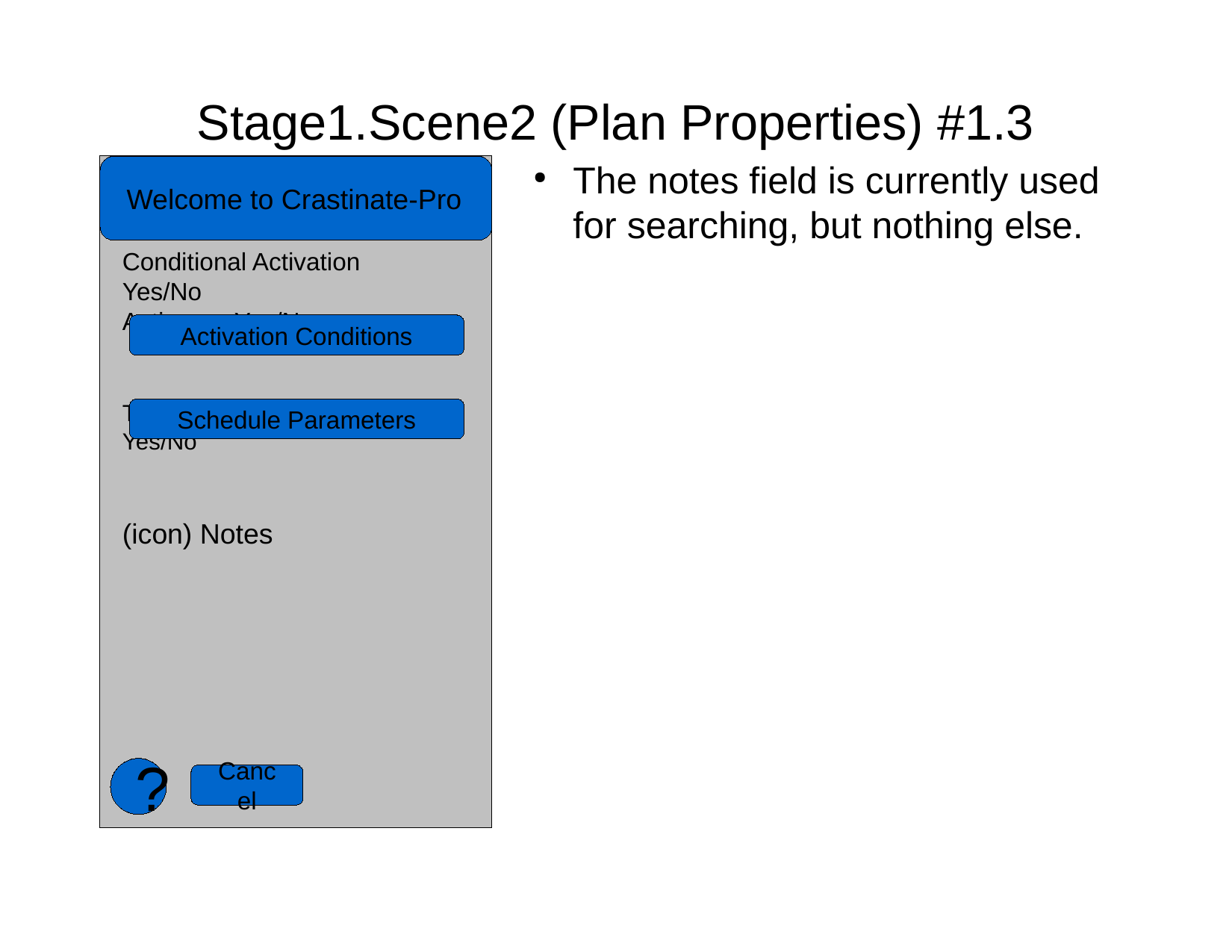

Stage1.Scene2 (Plan Properties) #1.3

The notes field is currently used for searching, but nothing else.
Welcome to Crastinate-Pro
Conditional Activation	Yes/No
Active	Yes/No

This Plan is a Schedule	Yes/No

(icon) Notes
Activation Conditions
Schedule Parameters
?
Cancel